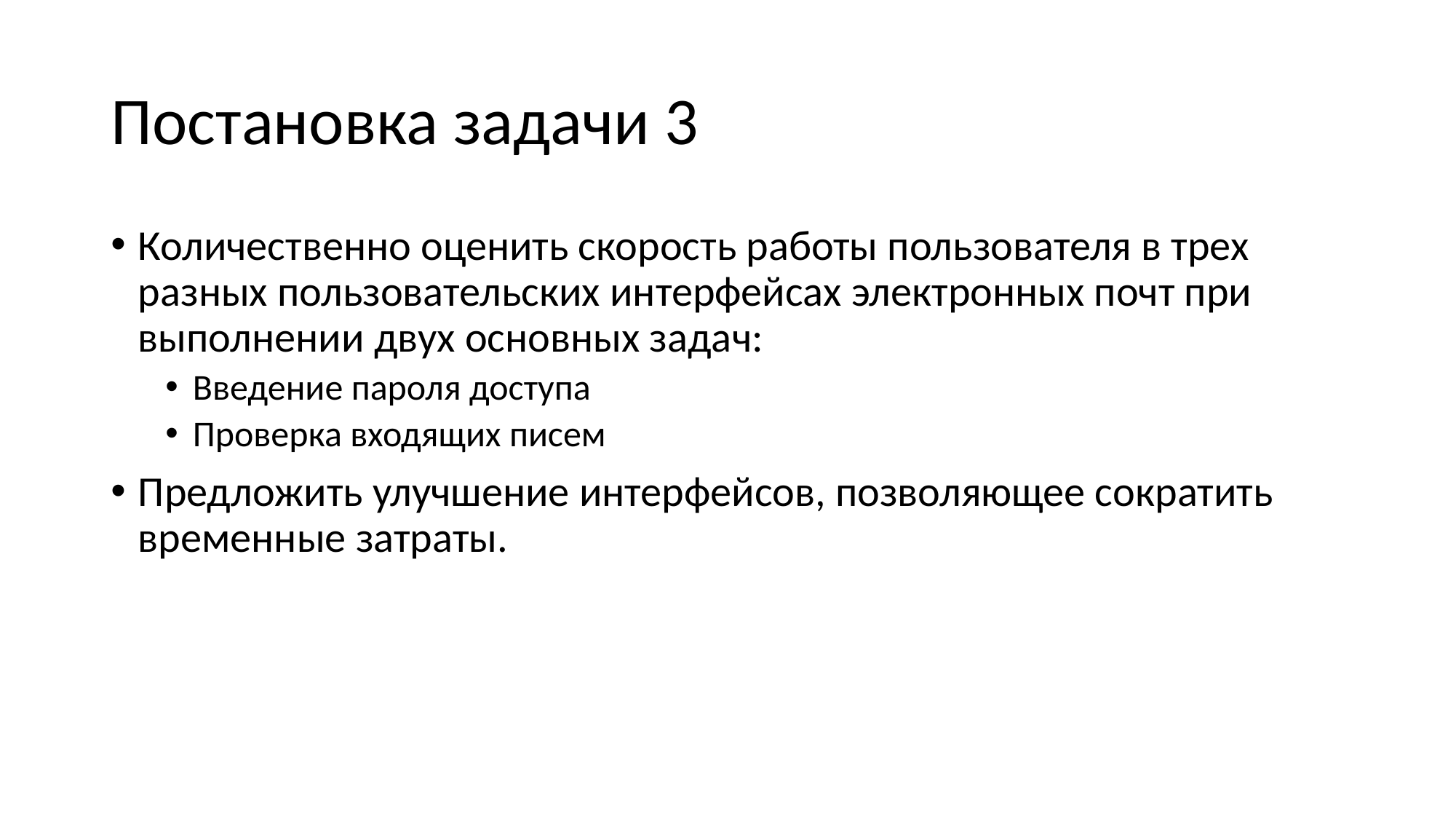

# Постановка задачи 3
Количественно оценить скорость работы пользователя в трех разных пользовательских интерфейсах электронных почт при выполнении двух основных задач:
Введение пароля доступа
Проверка входящих писем
Предложить улучшение интерфейсов, позволяющее сократить временные затраты.